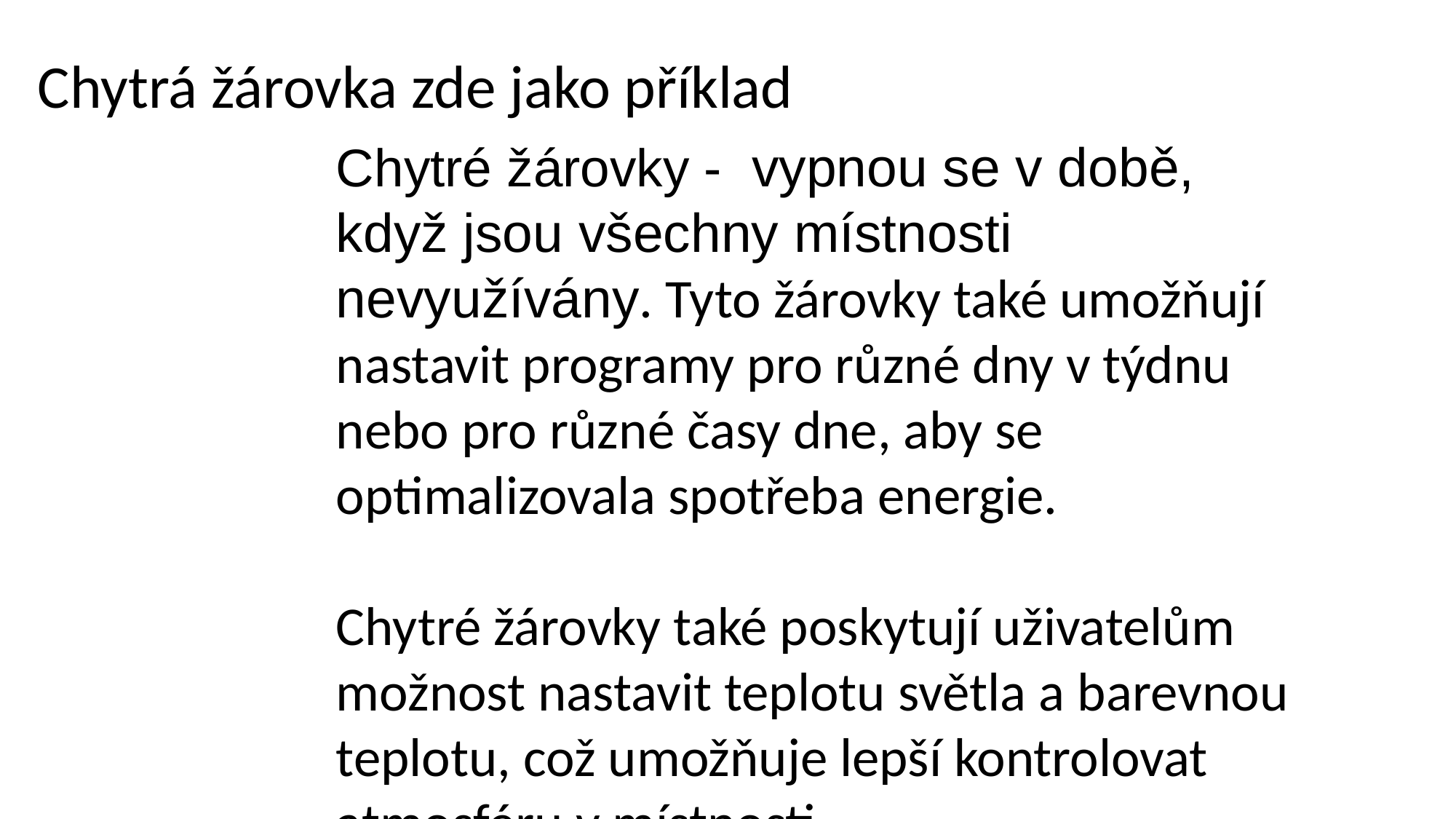

Chytrá žárovka zde jako příklad
Chytré žárovky -  vypnou se v době, když jsou všechny místnosti nevyužívány. Tyto žárovky také umožňují nastavit programy pro různé dny v týdnu nebo pro různé časy dne, aby se optimalizovala spotřeba energie.

Chytré žárovky také poskytují uživatelům možnost nastavit teplotu světla a barevnou teplotu, což umožňuje lepší kontrolovat atmosféru v místnosti.